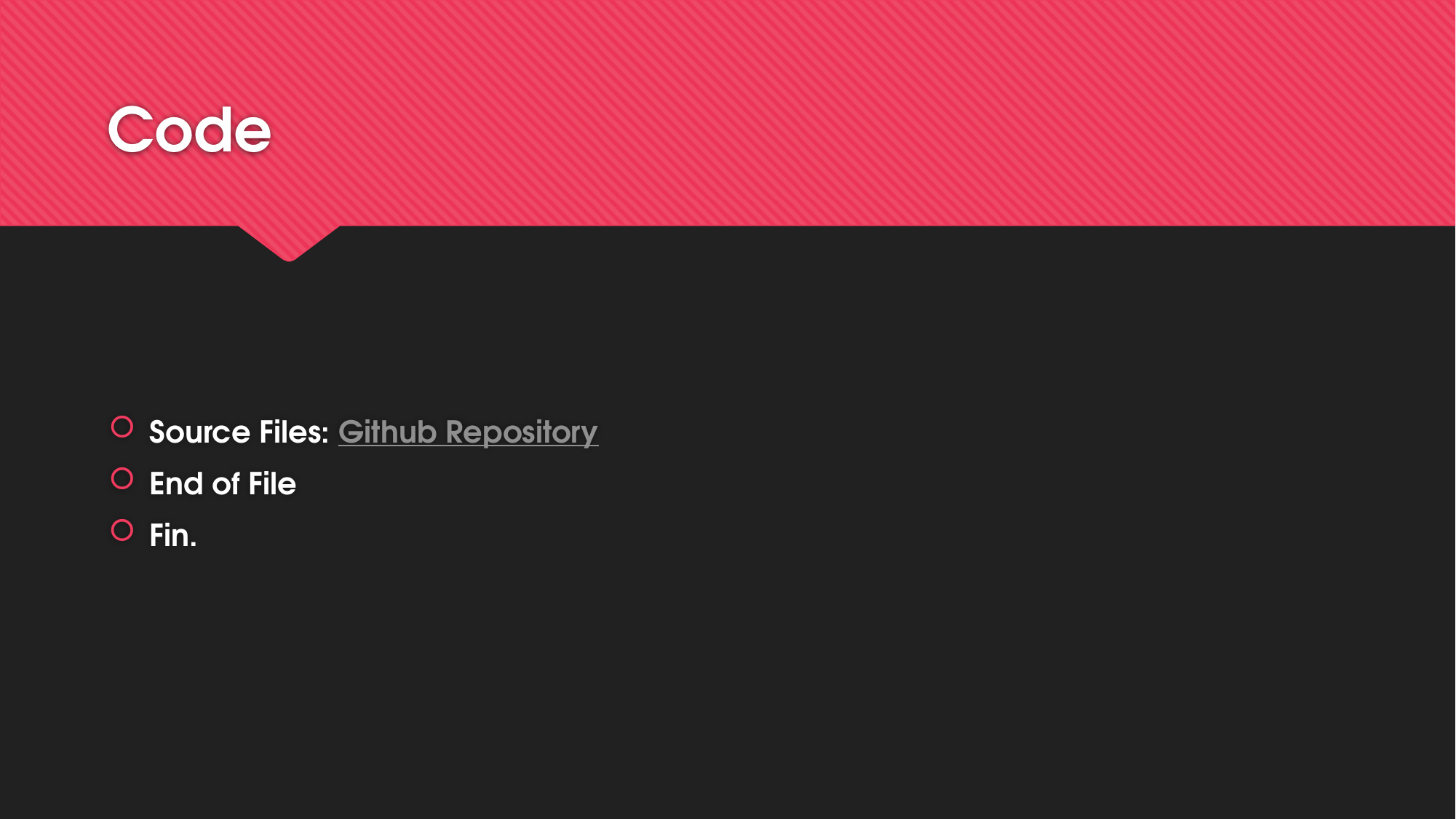

# Code
Source Files: Github Repository
End of File
Fin.